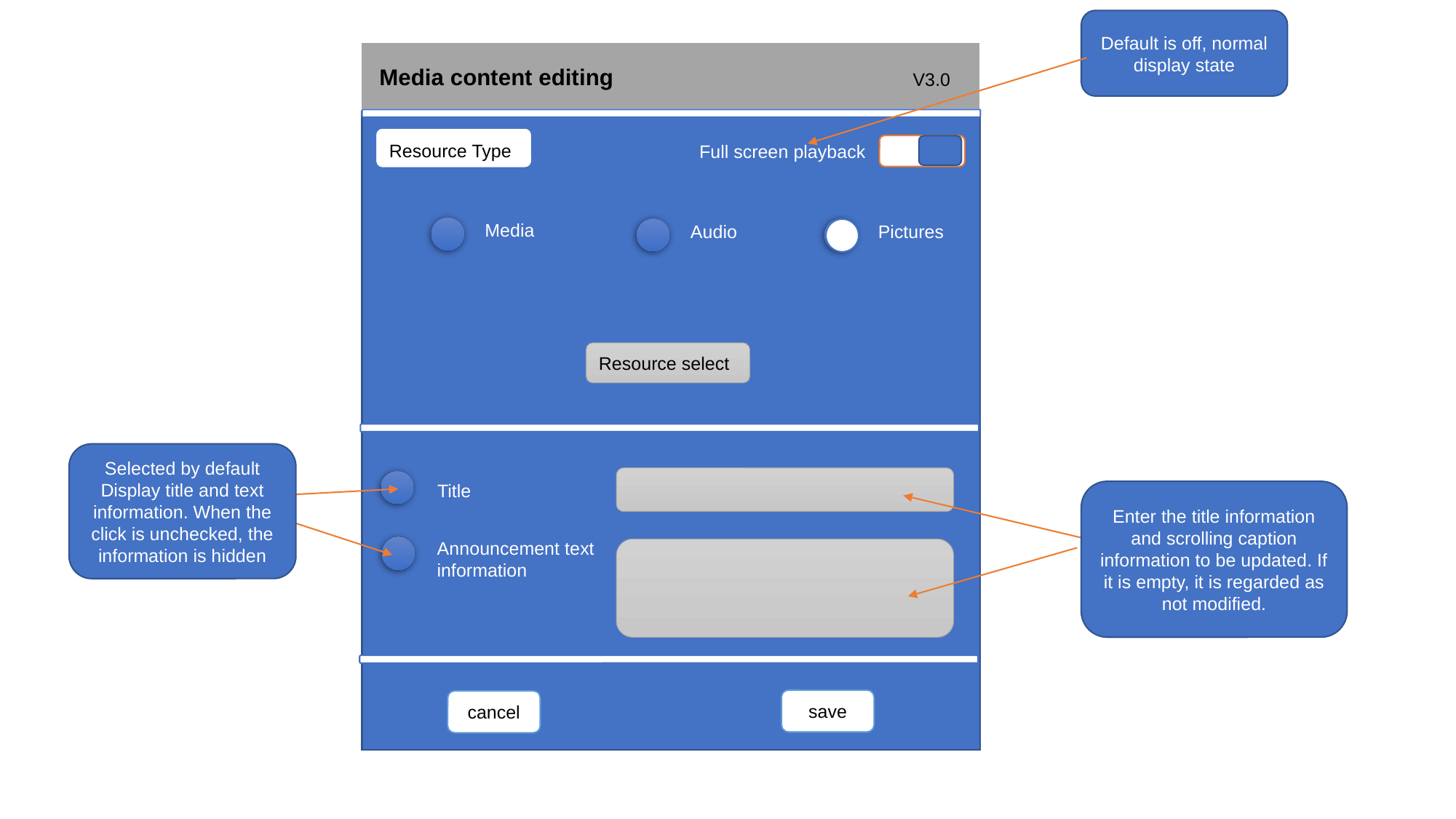

Default is off, normal display state

Media content editing
V3.0

Resource Type
Full screen playback

Media

Audio

Pictures

Resource select

Selected by default
Display title and text information. When the click is unchecked, the information is hidden

Title
Enter the title information and scrolling caption information to be updated. If it is empty, it is regarded as not modified.
Announcement text information

save
cancel